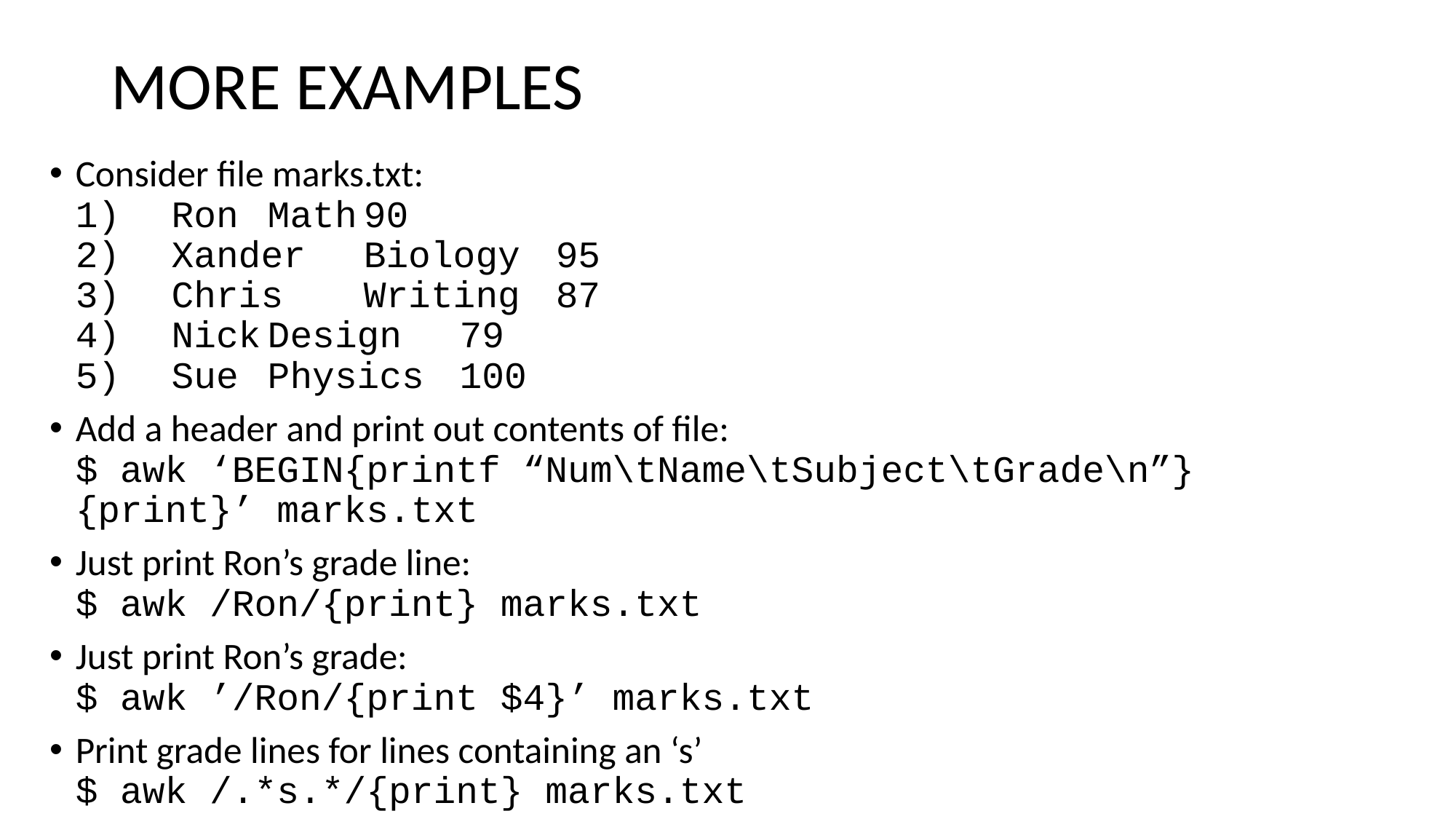

# MORE EXAMPLES
Consider file marks.txt:
1)	Ron	Math	90
2)	Xander	Biology	95
3)	Chris	Writing	87
4)	Nick	Design	79
5)	Sue	Physics	100
Add a header and print out contents of file:
$ awk ‘BEGIN{printf “Num\tName\tSubject\tGrade\n”} {print}’ marks.txt
Just print Ron’s grade line:
$ awk /Ron/{print} marks.txt
Just print Ron’s grade:
$ awk ’/Ron/{print $4}’ marks.txt
Print grade lines for lines containing an ‘s’
$ awk /.*s.*/{print} marks.txt